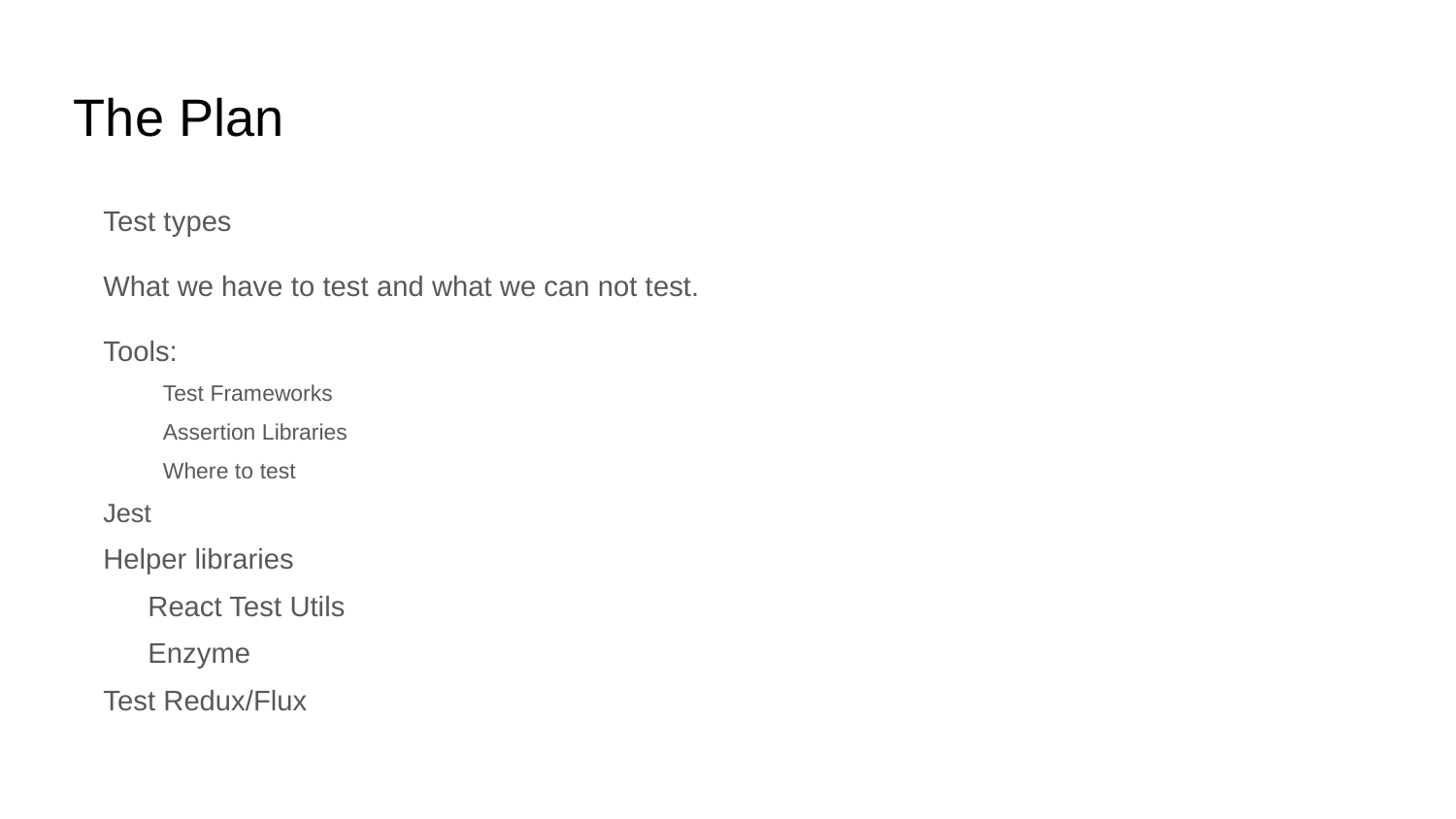

# The Plan
Test types
What we have to test and what we can not test.
Tools:
Test Frameworks
Assertion Libraries
Where to test
Jest
Helper libraries
React Test Utils
Enzyme
Test Redux/Flux